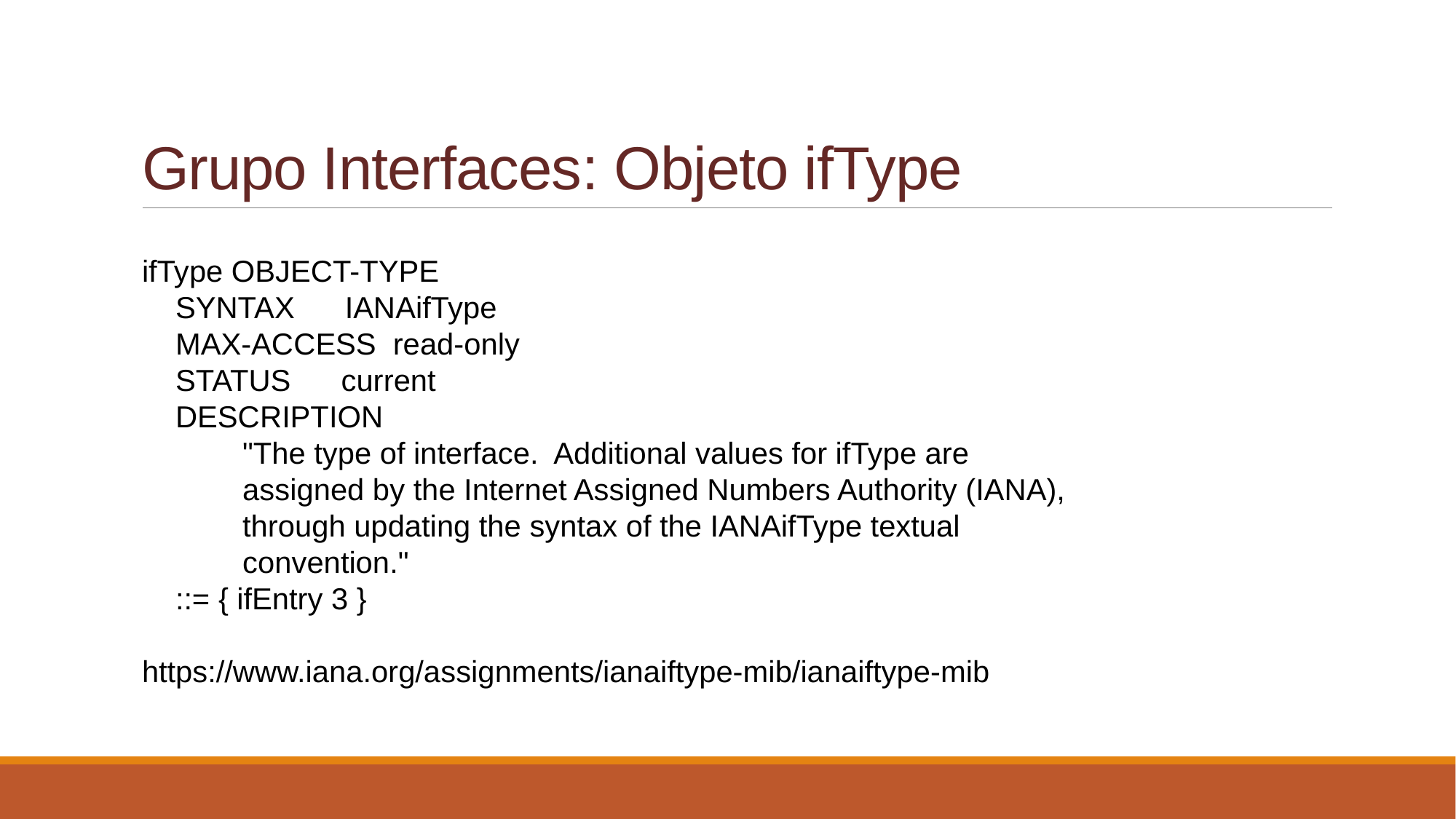

# Grupo Interfaces: Objeto ifType
ifType OBJECT-TYPE
    SYNTAX      IANAifType
    MAX-ACCESS  read-only
    STATUS      current
    DESCRIPTION
            "The type of interface.  Additional values for ifType are
            assigned by the Internet Assigned Numbers Authority (IANA),
            through updating the syntax of the IANAifType textual
            convention."
    ::= { ifEntry 3 }

https://www.iana.org/assignments/ianaiftype-mib/ianaiftype-mib